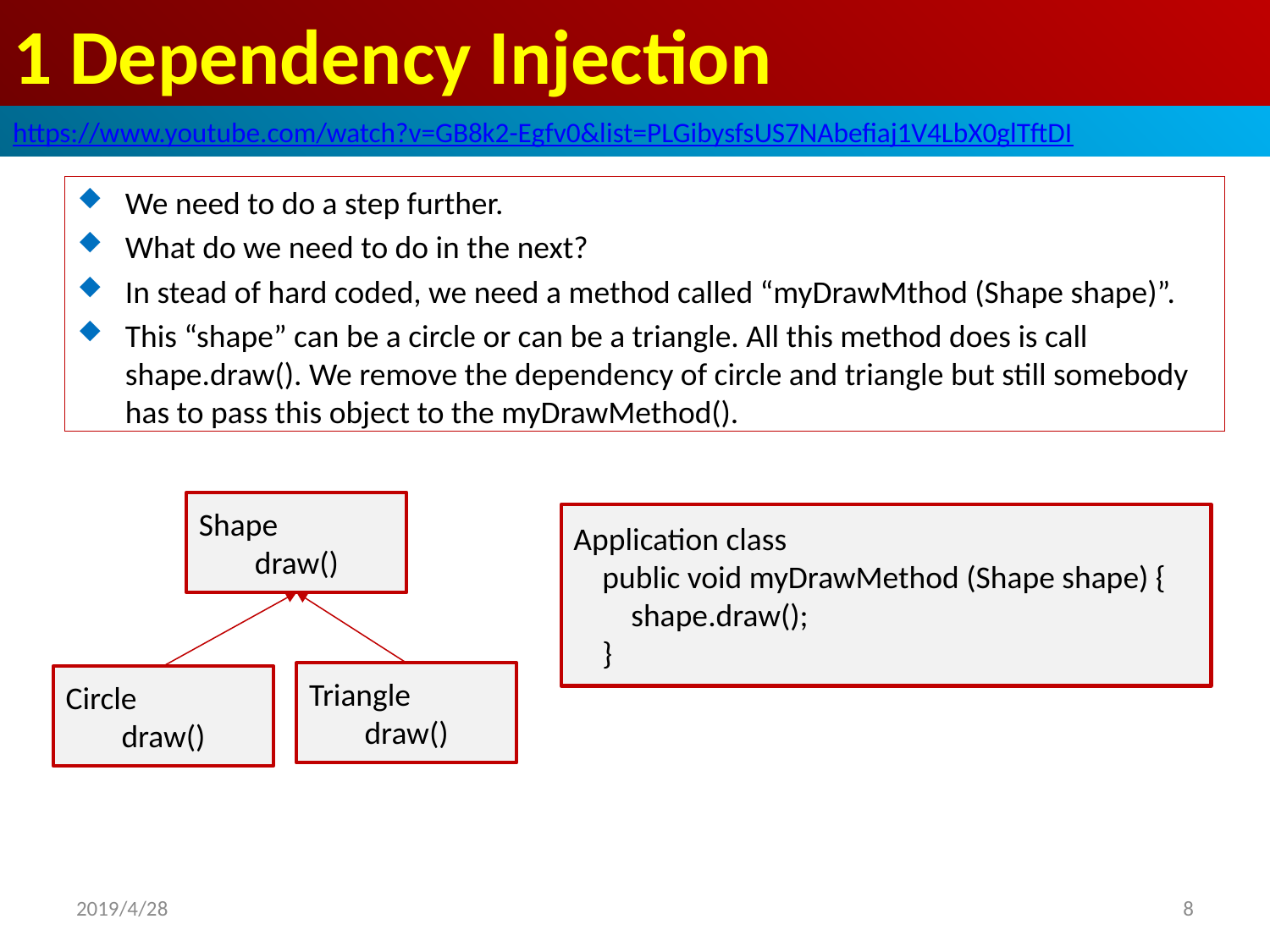

# 1 Dependency Injection
https://www.youtube.com/watch?v=GB8k2-Egfv0&list=PLGibysfsUS7NAbefiaj1V4LbX0glTftDI
We need to do a step further.
What do we need to do in the next?
In stead of hard coded, we need a method called “myDrawMthod (Shape shape)”.
This “shape” can be a circle or can be a triangle. All this method does is call shape.draw(). We remove the dependency of circle and triangle but still somebody has to pass this object to the myDrawMethod().
Shape
draw()
Application class
    public void myDrawMethod (Shape shape) {
        shape.draw();
    }
Triangle
draw()
Circle
draw()
2019/4/28
8